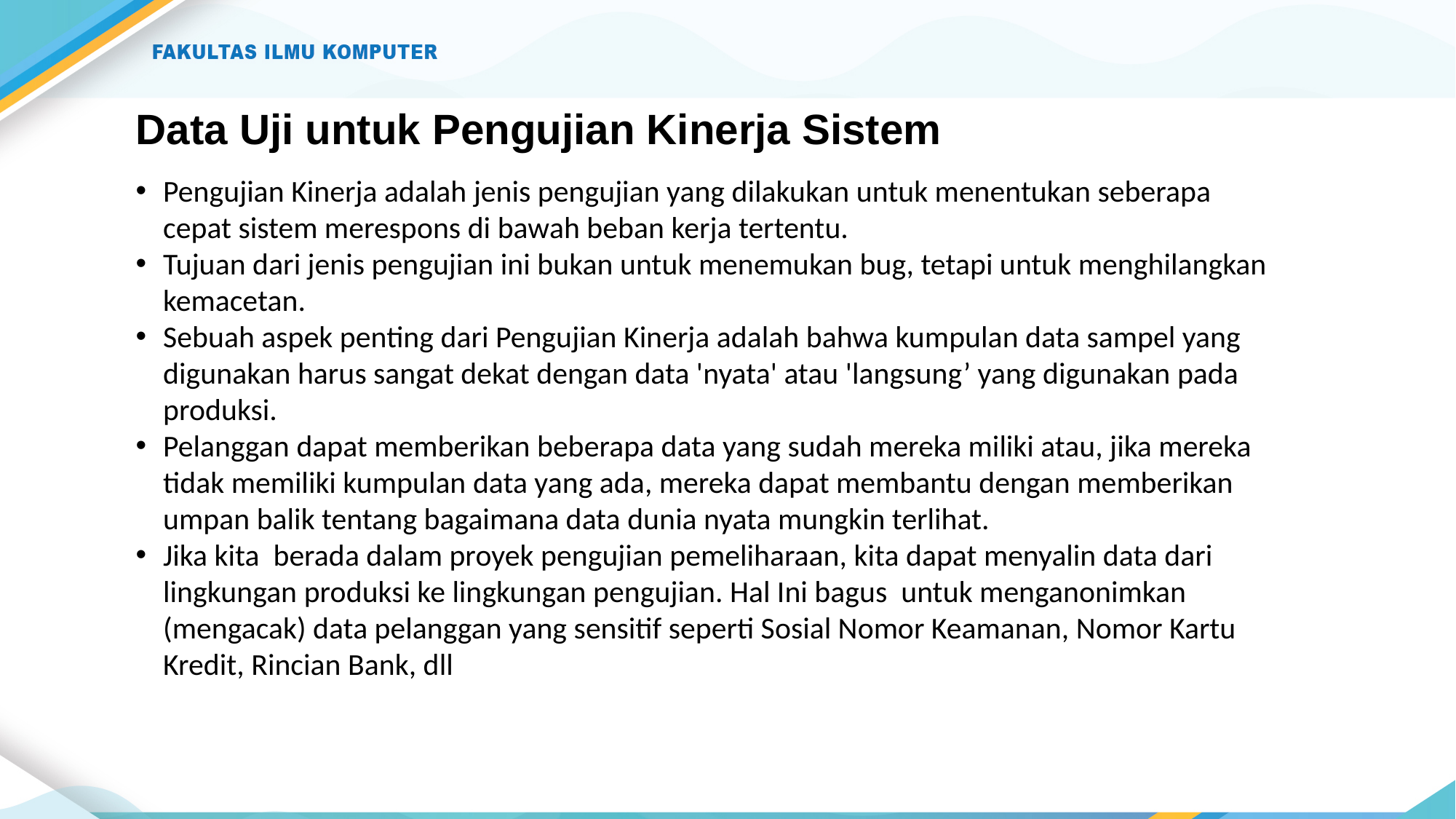

# Data Uji untuk Pengujian Kinerja Sistem
Pengujian Kinerja adalah jenis pengujian yang dilakukan untuk menentukan seberapa cepat sistem merespons di bawah beban kerja tertentu.
Tujuan dari jenis pengujian ini bukan untuk menemukan bug, tetapi untuk menghilangkan kemacetan.
Sebuah aspek penting dari Pengujian Kinerja adalah bahwa kumpulan data sampel yang digunakan harus sangat dekat dengan data 'nyata' atau 'langsung’ yang digunakan pada produksi.
Pelanggan dapat memberikan beberapa data yang sudah mereka miliki atau, jika mereka tidak memiliki kumpulan data yang ada, mereka dapat membantu dengan memberikan umpan balik tentang bagaimana data dunia nyata mungkin terlihat.
Jika kita  berada dalam proyek pengujian pemeliharaan, kita dapat menyalin data dari lingkungan produksi ke lingkungan pengujian. Hal Ini bagus  untuk menganonimkan (mengacak) data pelanggan yang sensitif seperti Sosial Nomor Keamanan, Nomor Kartu Kredit, Rincian Bank, dll